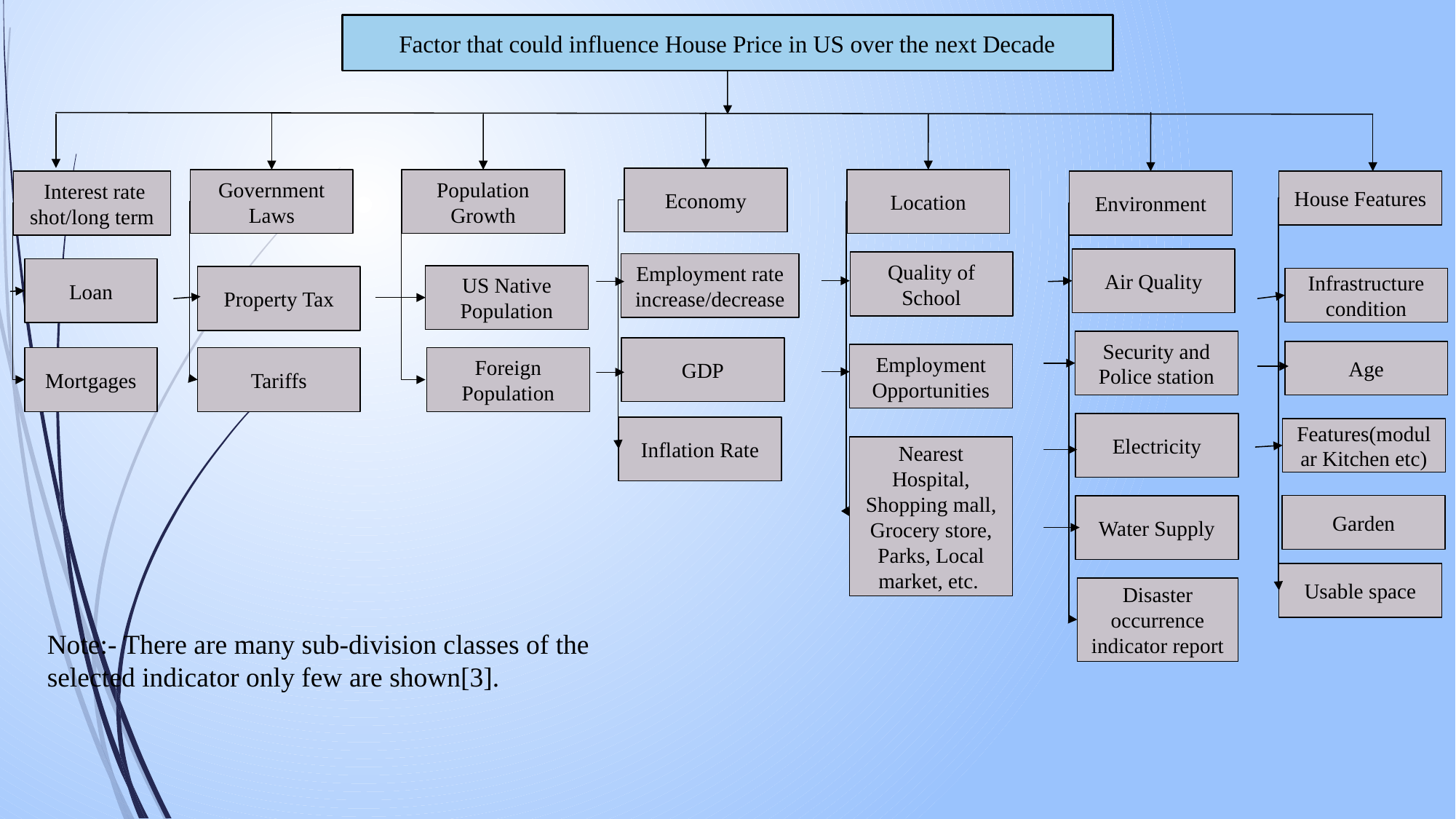

Factor that could influence House Price in US over the next Decade
Economy
Government Laws
Population Growth
Location
 Interest rate
shot/long term
Environment
House Features
Air Quality
Quality of School
Employment rate increase/decrease
Loan
US Native Population
Property Tax
Infrastructure condition
Security and Police station
GDP
Age
Employment Opportunities
Mortgages
Tariffs
Foreign Population
Electricity
Inflation Rate
Features(modular Kitchen etc)
Nearest Hospital, Shopping mall,
Grocery store,
Parks, Local market, etc.
Water Supply
Garden
Usable space
Disaster occurrence indicator report
Note:- There are many sub-division classes of the selected indicator only few are shown[3].